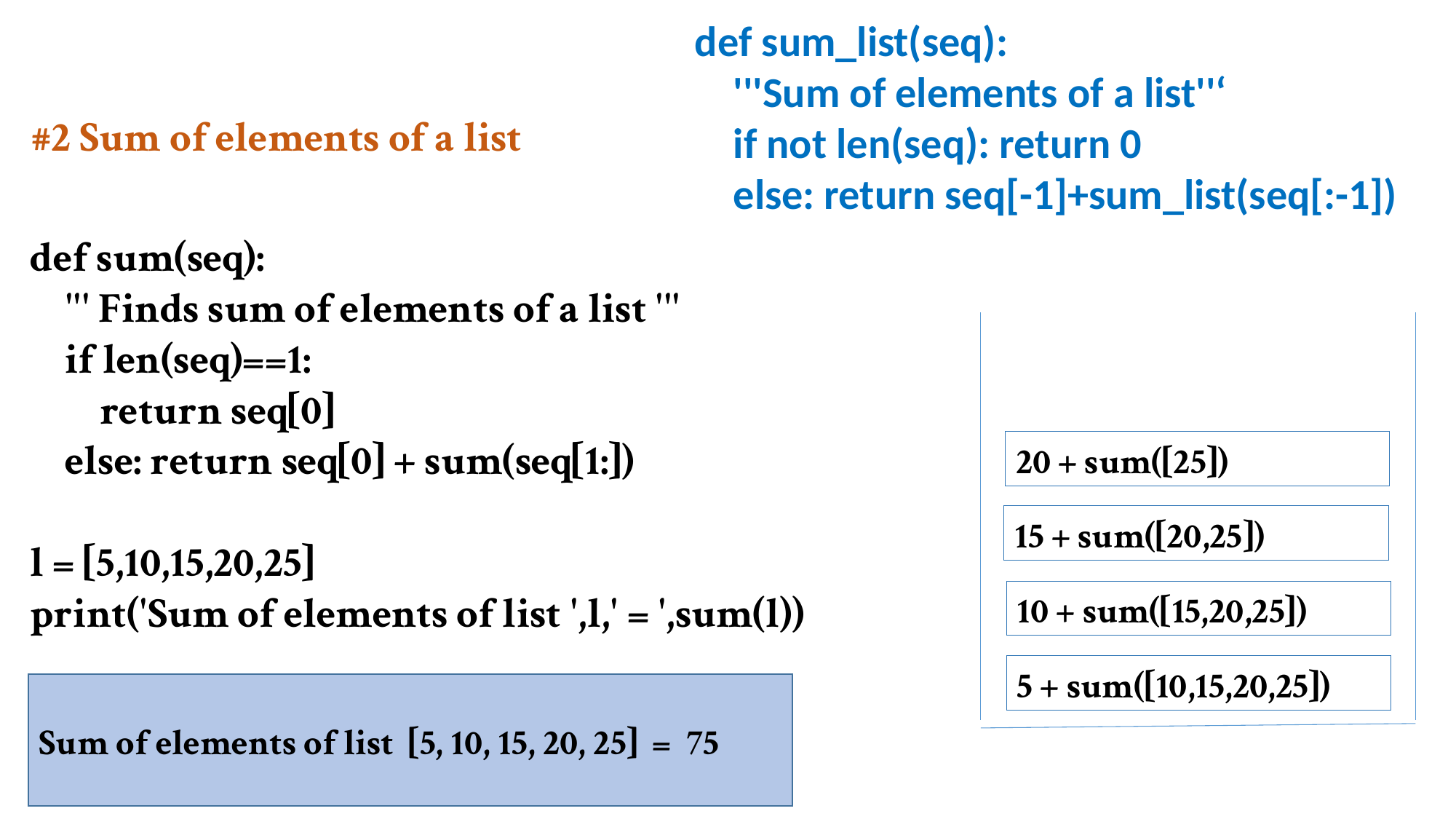

def sum_list(seq):
    '''Sum of elements of a list''‘
    if not len(seq): return 0
    else: return seq[-1]+sum_list(seq[:-1])

#2 Sum of elements of a list

def sum(seq):
    ''' Finds sum of elements of a list '''
    if len(seq)==1:
        return seq[0]
    else: return seq[0] + sum(seq[1:])

l = [5,10,15,20,25]
print('Sum of elements of list ',l,' = ',sum(l))

20 + sum([25])
15 + sum([20,25])
10 + sum([15,20,25])
5 + sum([10,15,20,25])
Sum of elements of list  [5, 10, 15, 20, 25]  =  75